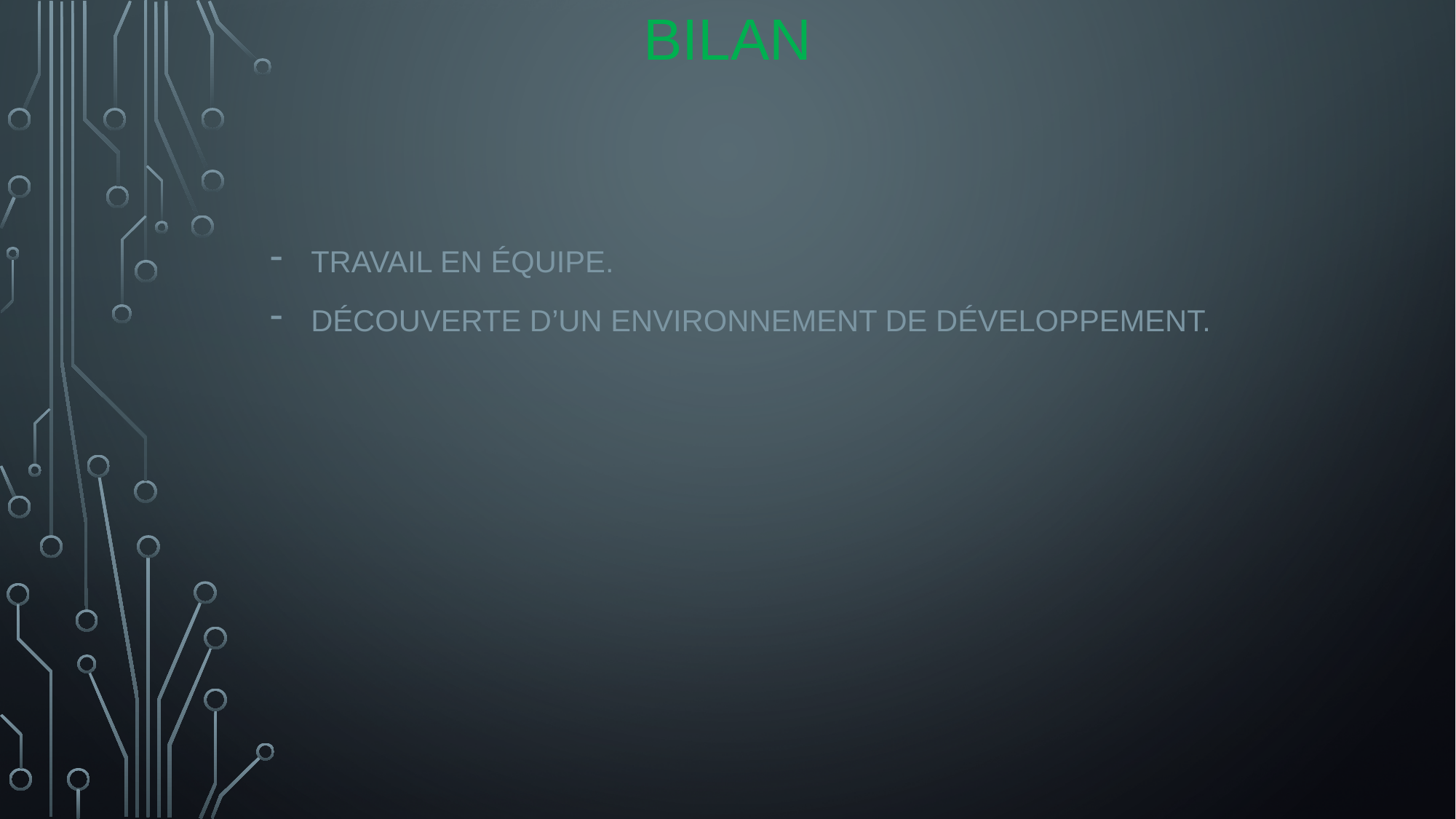

# bilan
Travail en équipe.
Découverte d’un Environnement de développement.